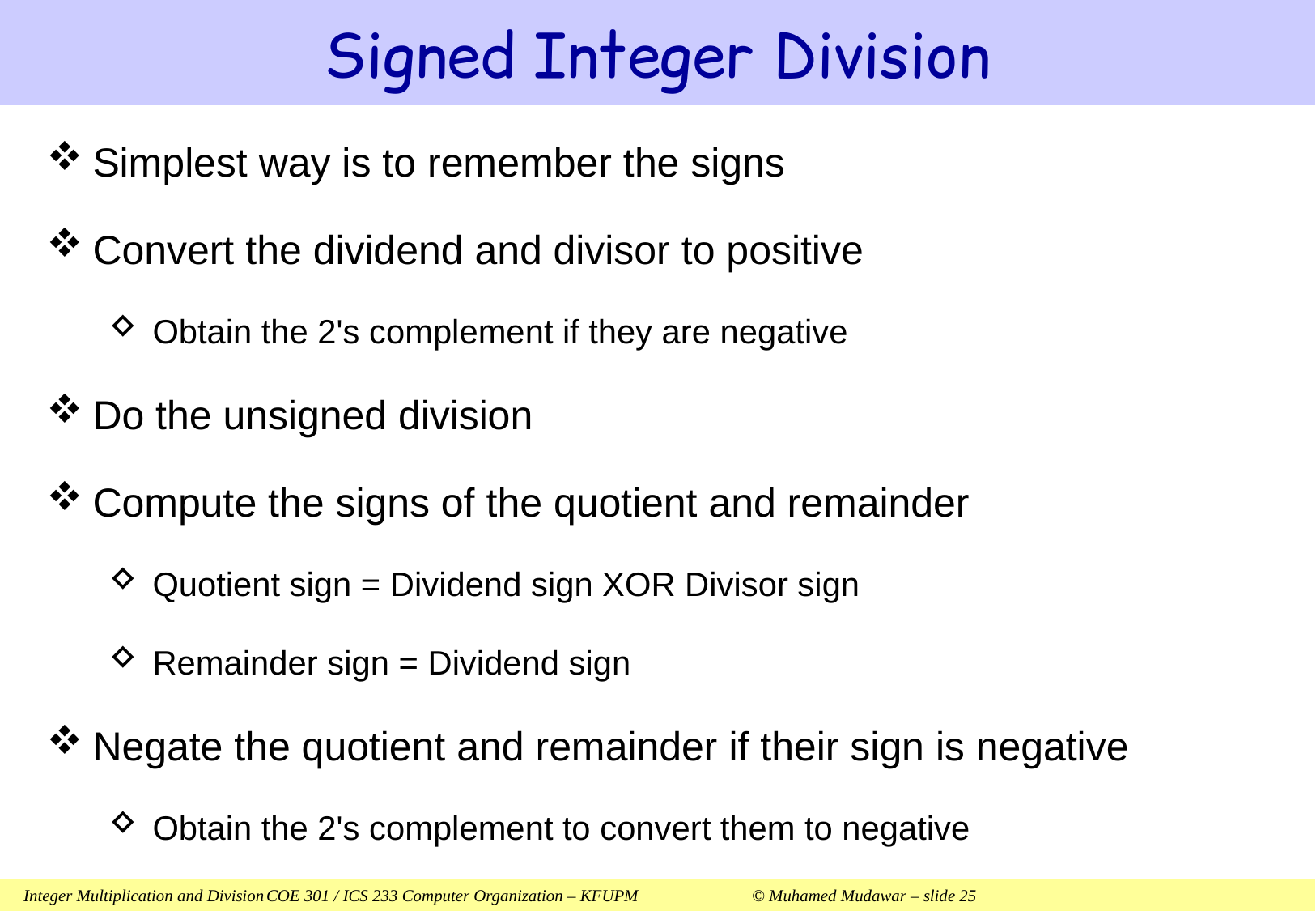

# Signed Integer Division
Simplest way is to remember the signs
Convert the dividend and divisor to positive
Obtain the 2's complement if they are negative
Do the unsigned division
Compute the signs of the quotient and remainder
Quotient sign = Dividend sign XOR Divisor sign
Remainder sign = Dividend sign
Negate the quotient and remainder if their sign is negative
Obtain the 2's complement to convert them to negative